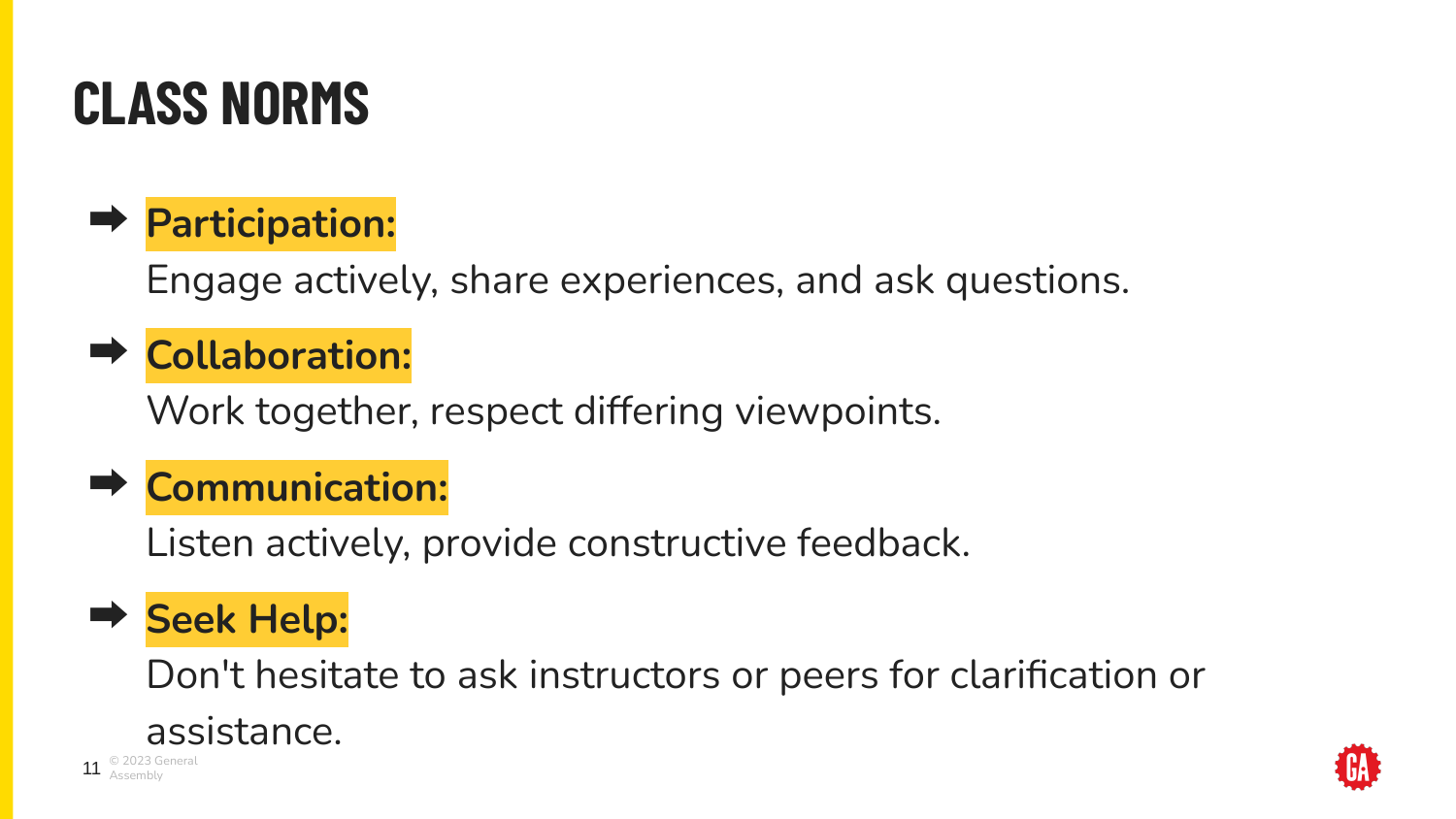

# CLASS NORMS
Participation:
Engage actively, share experiences, and ask questions.
Collaboration:
Work together, respect differing viewpoints.
Communication:
Listen actively, provide constructive feedback.
Seek Help:
Don't hesitate to ask instructors or peers for clarification or assistance.
11